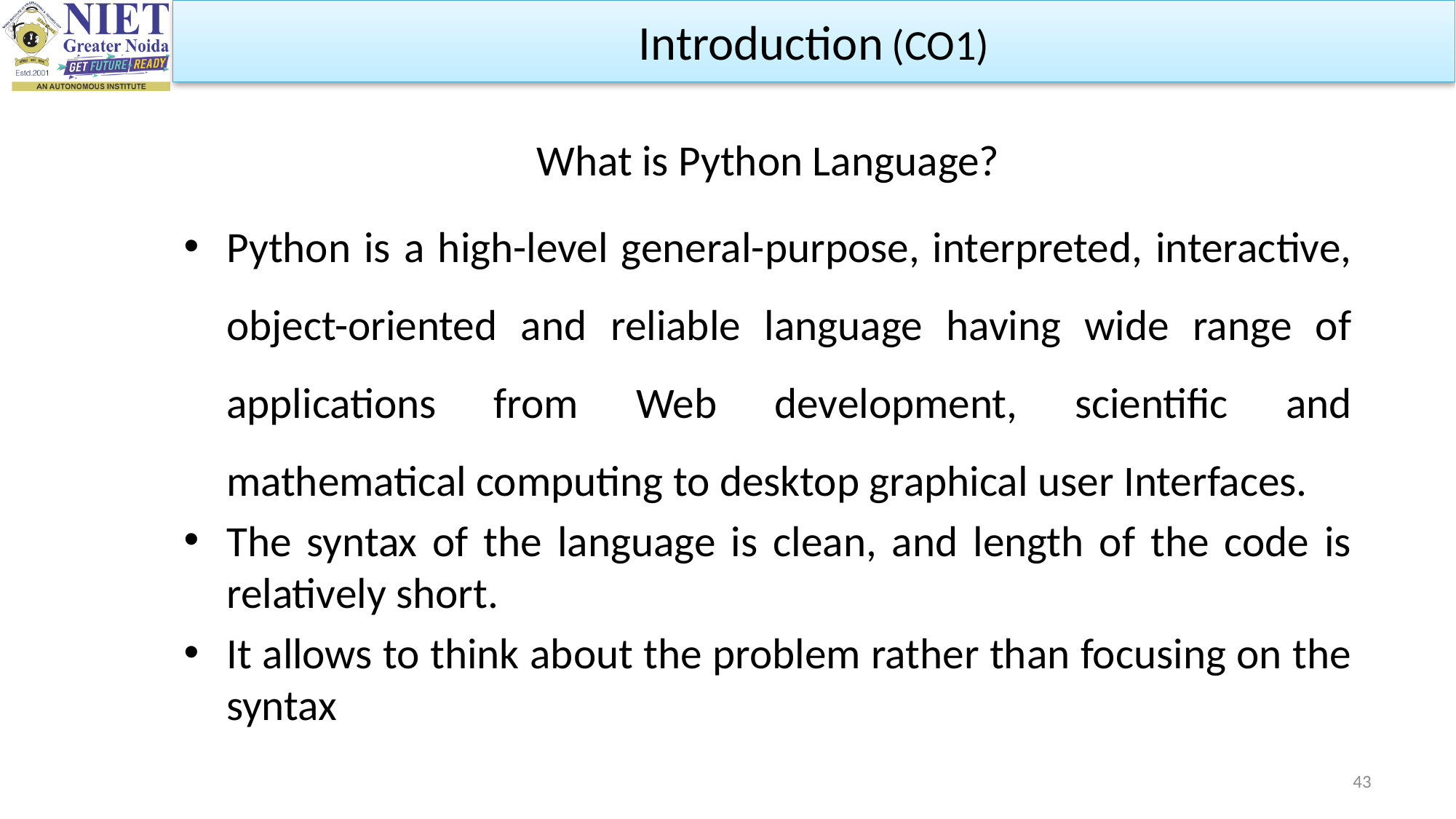

Introduction (CO1)
What is Python Language?
Python is a high-level general-purpose, interpreted, interactive, object-oriented and reliable language having wide range of applications from Web development, scientific and mathematical computing to desktop graphical user Interfaces.
The syntax of the language is clean, and length of the code is relatively short.
It allows to think about the problem rather than focusing on the syntax
43